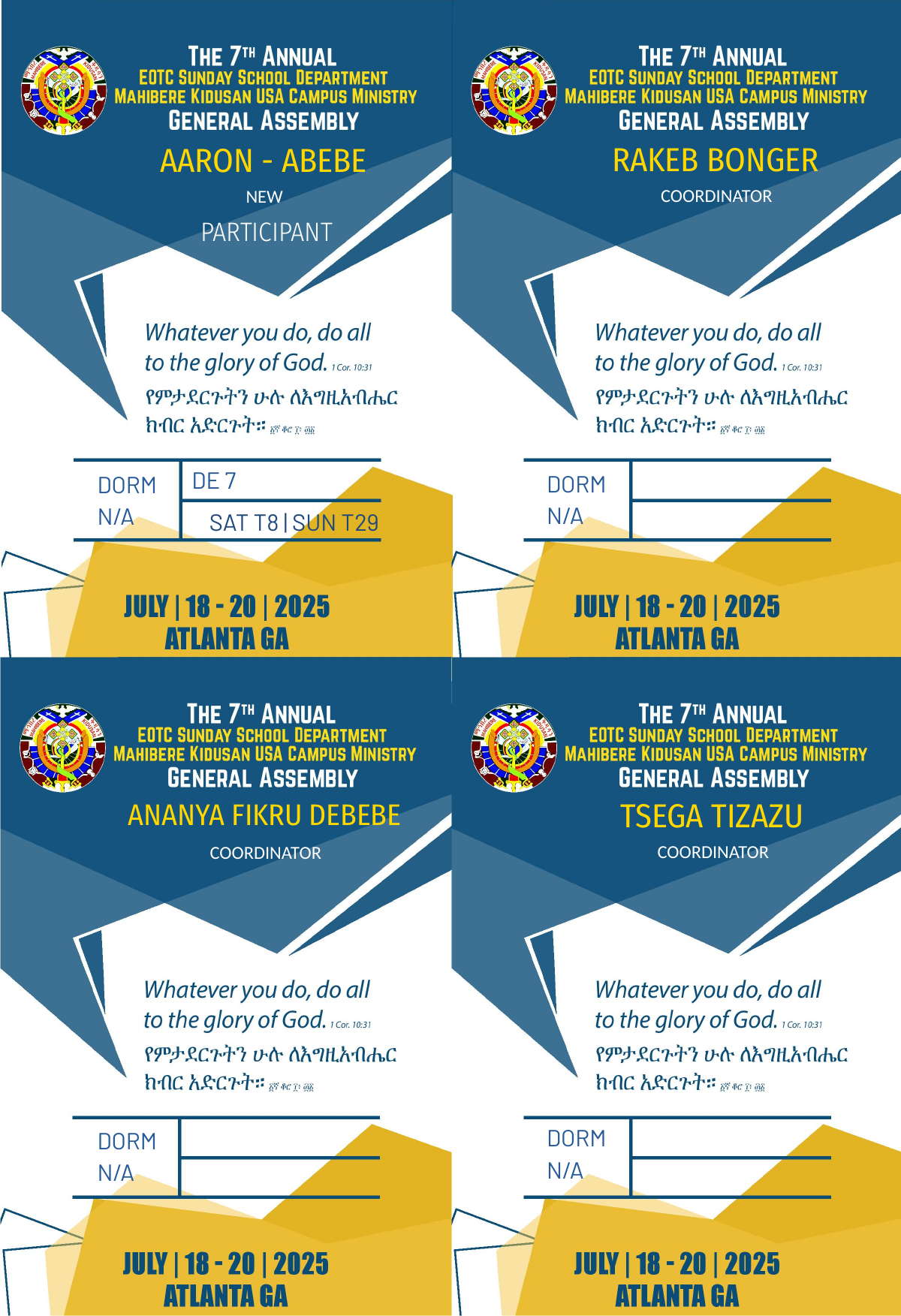

RAKEB BONGER
AARON - ABEBE
COORDINATOR
NEW

PARTICIPANT
DE 7

DORM
DORM
N/A
N/A
SAT T8 | SUN T29

TSEGA TIZAZU
ANANYA FIKRU DEBEBE
COORDINATOR
COORDINATOR

DORM
DORM
N/A
N/A